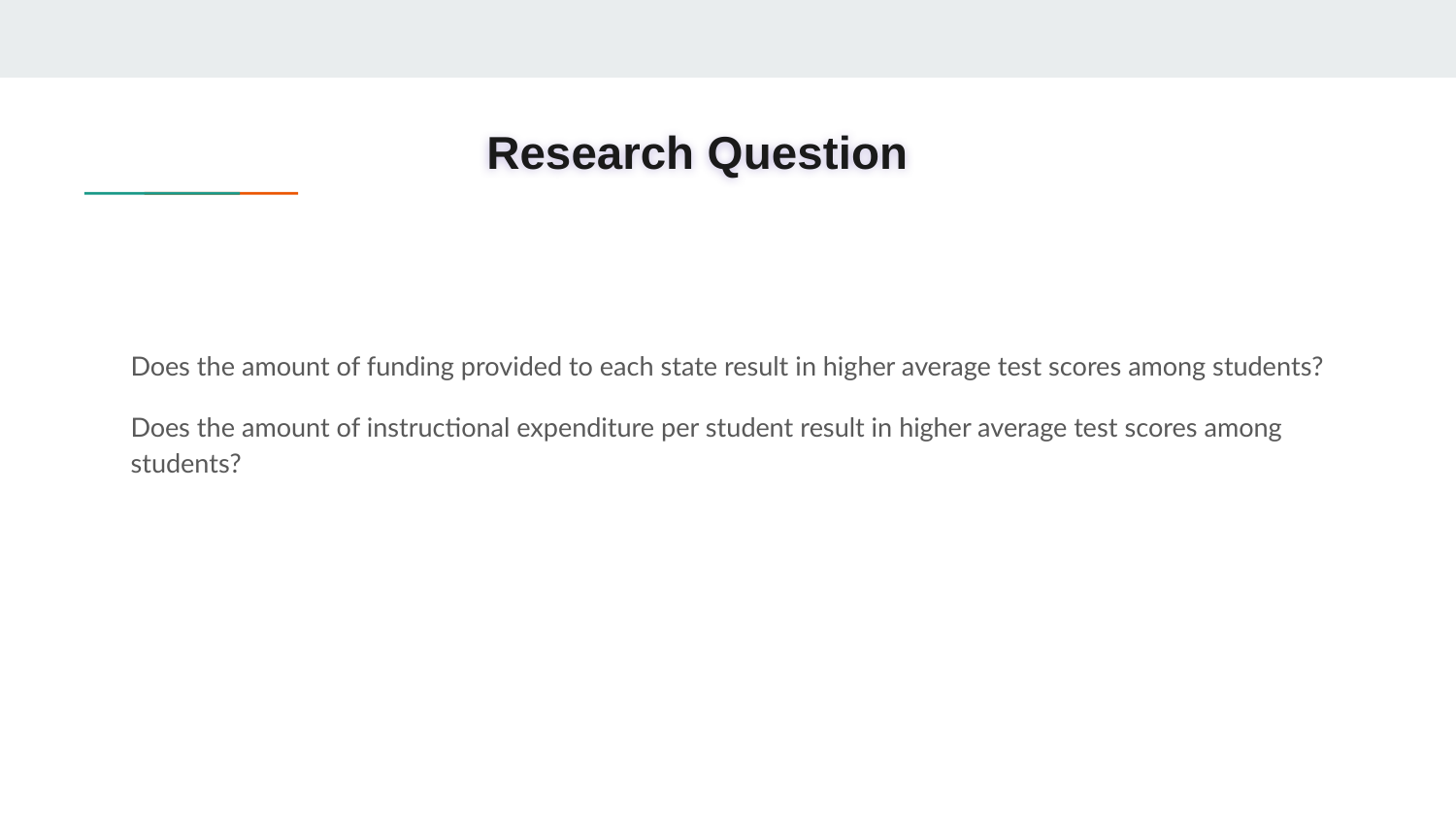

# Research Question
Does the amount of funding provided to each state result in higher average test scores among students?
Does the amount of instructional expenditure per student result in higher average test scores among students?